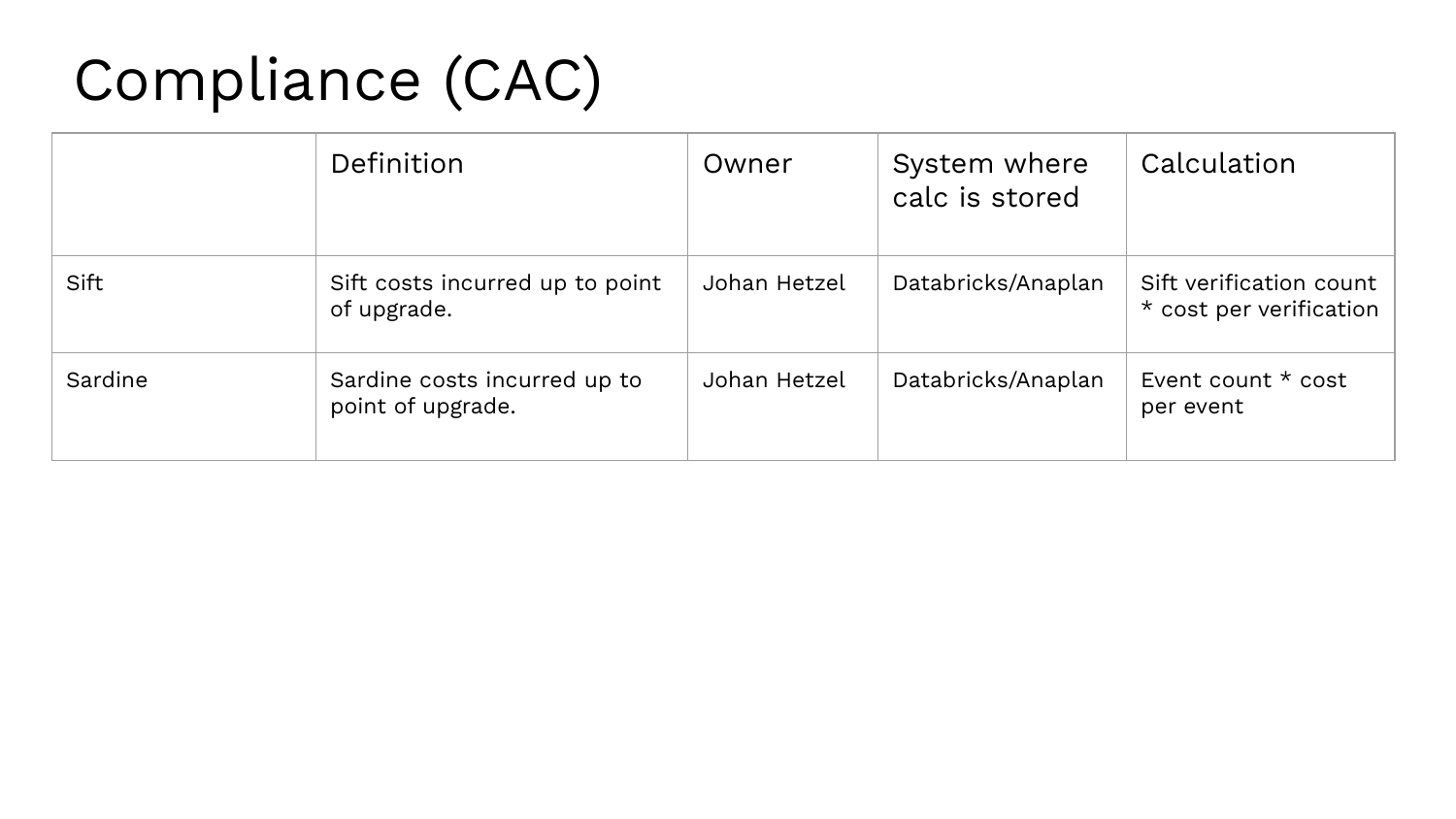

Compliance (CAC)
|  | Definition | Owner | System where calc is stored | Calculation |
| --- | --- | --- | --- | --- |
| Sift | Sift costs incurred up to point of upgrade. | Johan Hetzel | Databricks/Anaplan | Sift verification count \* cost per verification |
| Sardine | Sardine costs incurred up to point of upgrade. | Johan Hetzel | Databricks/Anaplan | Event count \* cost per event |